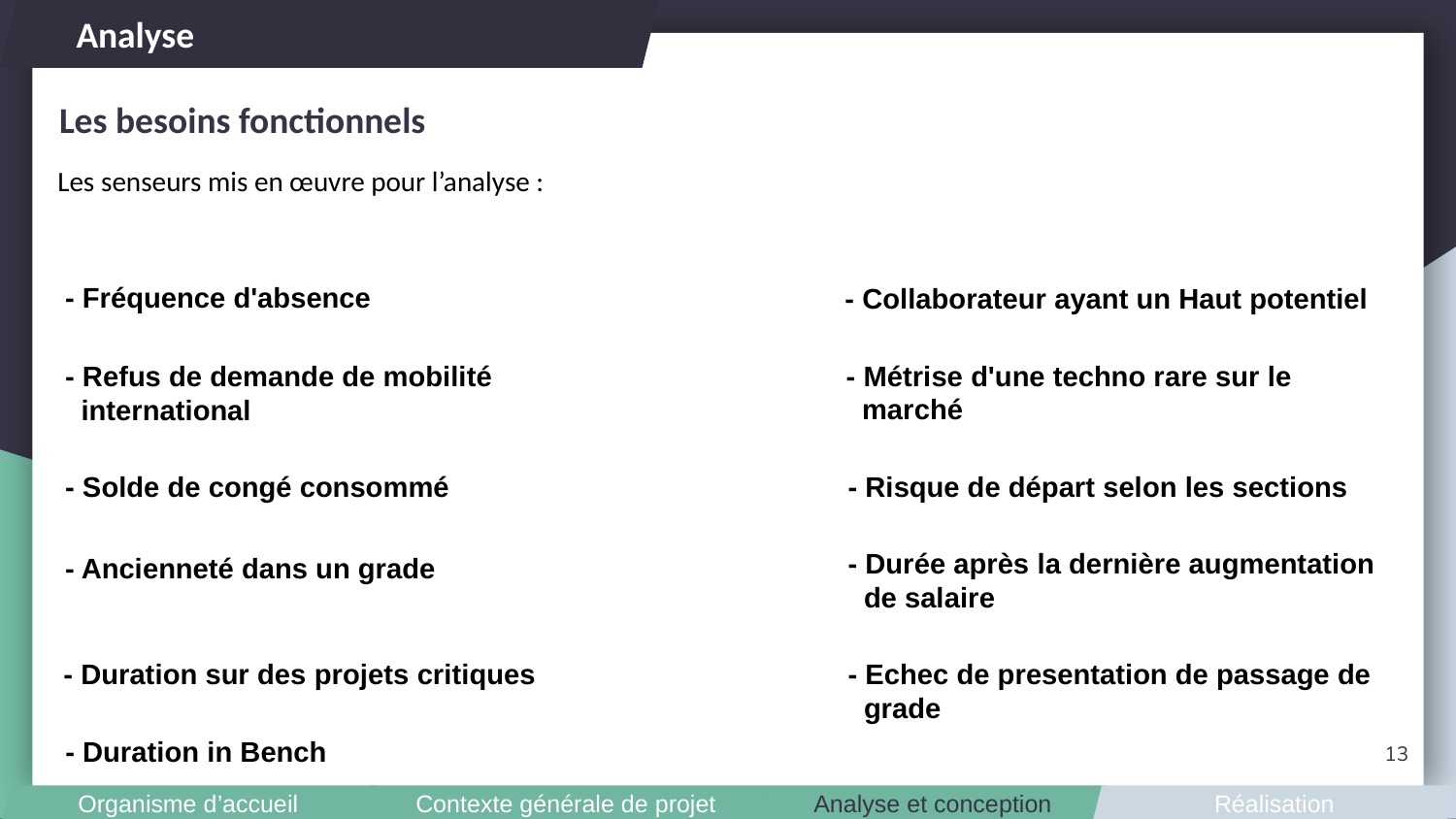

Analyse
Les besoins fonctionnels
Les senseurs mis en œuvre pour l’analyse :
- Fréquence d'absence
- Collaborateur ayant un Haut potentiel
- Métrise d'une techno rare sur le
  marché
- Refus de demande de mobilité
  international
- Solde de congé consommé
- Risque de départ selon les sections
- Durée après la dernière augmentation
  de salaire
- Ancienneté dans un grade
- Duration sur des projets critiques
- Echec de presentation de passage de
  grade
13
- Duration in Bench
Contexte générale de projet
Analyse et conception
Réalisation
Organisme d’accueil